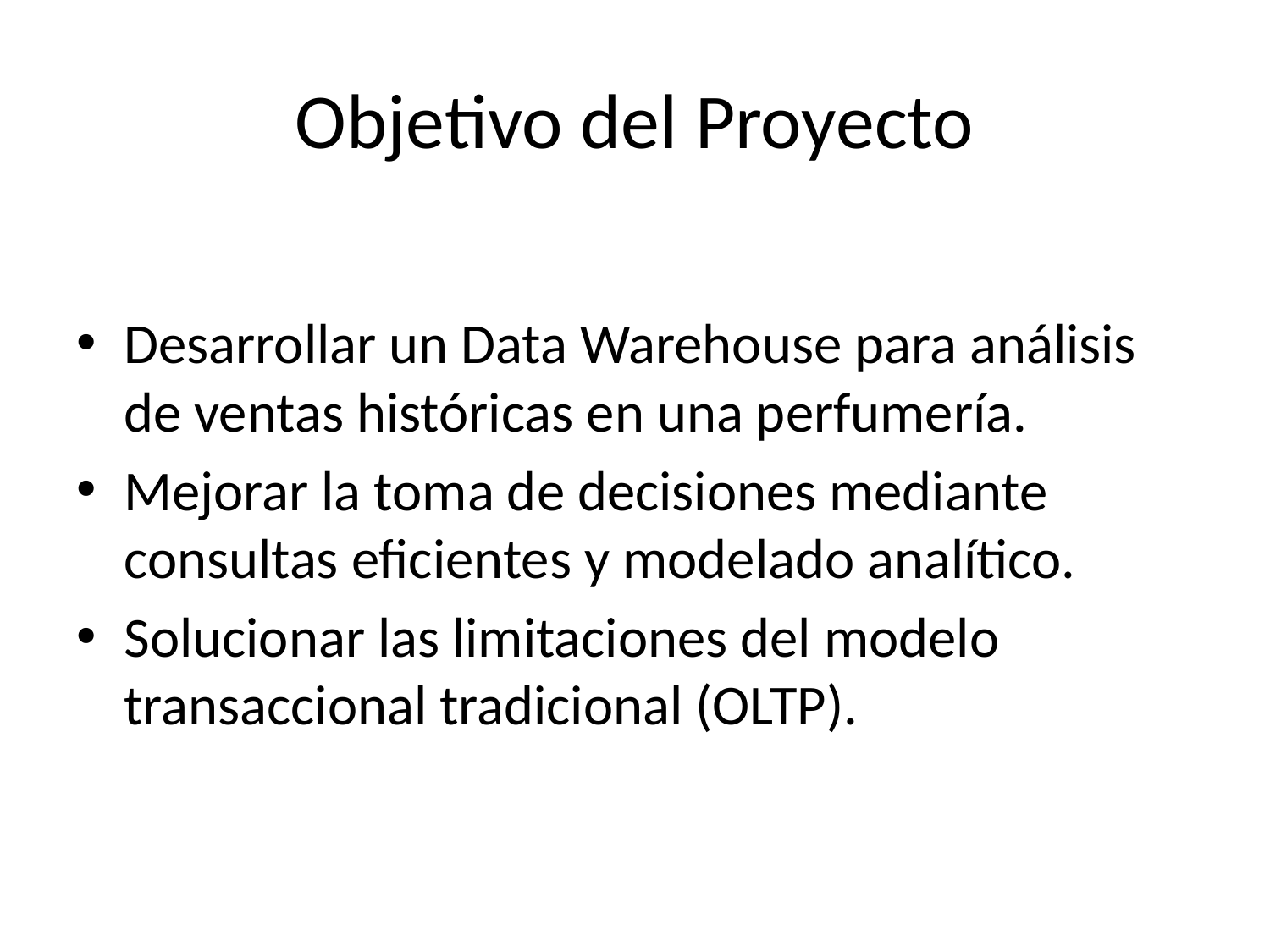

# Objetivo del Proyecto

Desarrollar un Data Warehouse para análisis de ventas históricas en una perfumería.
Mejorar la toma de decisiones mediante consultas eficientes y modelado analítico.
Solucionar las limitaciones del modelo transaccional tradicional (OLTP).